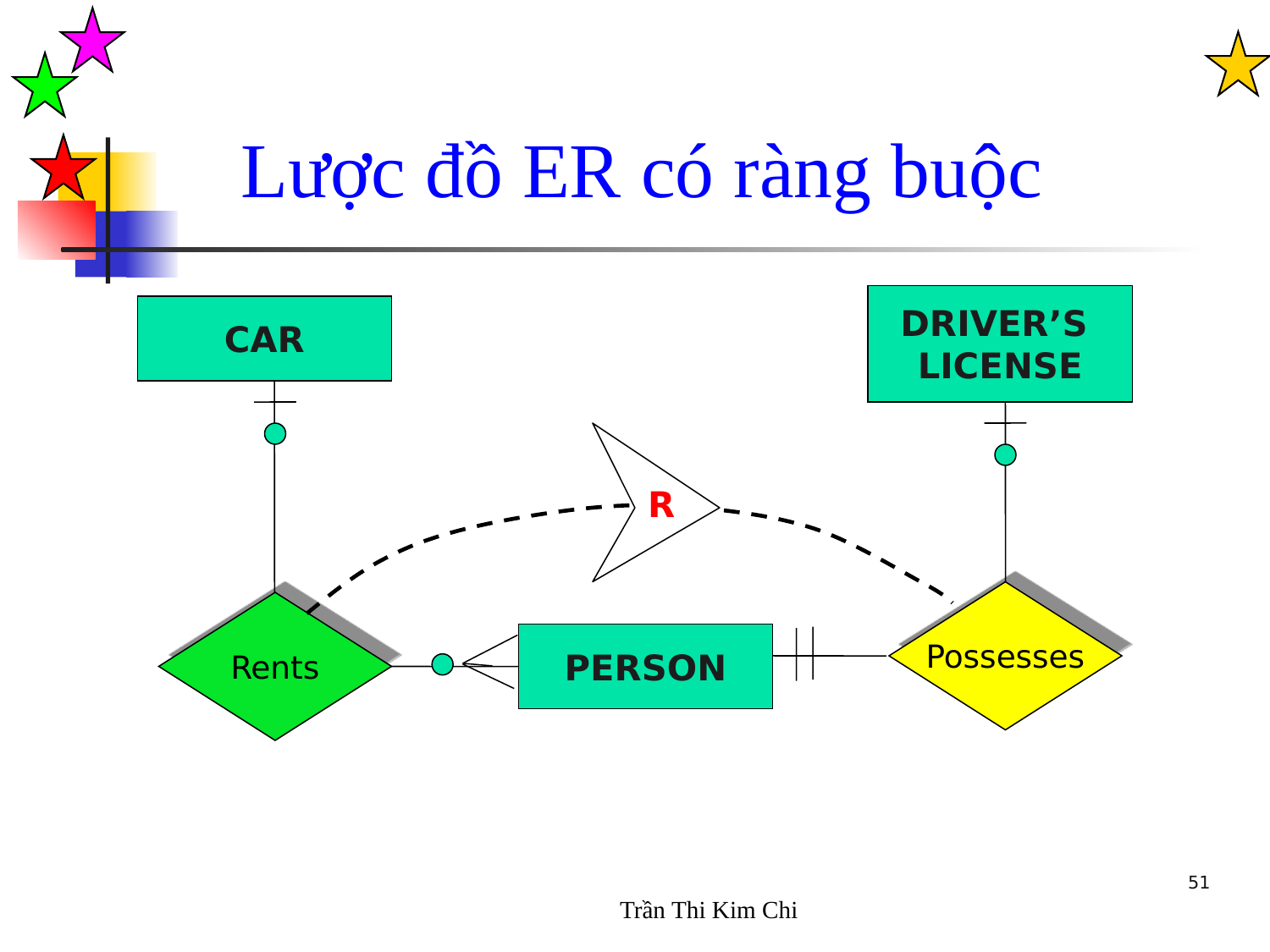

Lược đồ ER có ràng buộc
DRIVER’S
LICENSE
CAR

R

Possesses
Rents
PERSON

51
Trần Thi Kim Chi